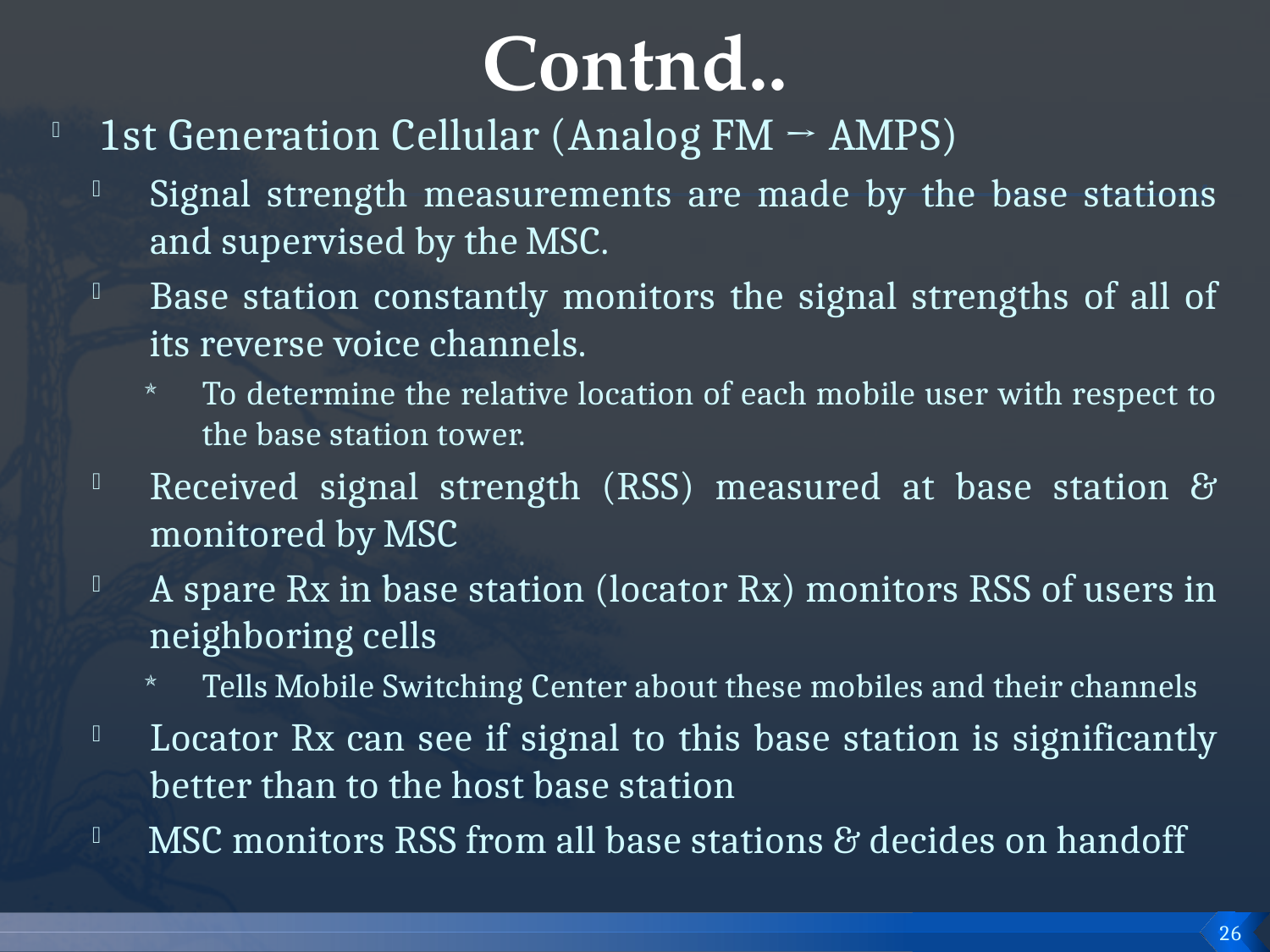

# Contnd..
1st Generation Cellular (Analog FM → AMPS)
Signal strength measurements are made by the base stations and supervised by the MSC.
Base station constantly monitors the signal strengths of all of its reverse voice channels.
To determine the relative location of each mobile user with respect to the base station tower.
Received signal strength (RSS) measured at base station & monitored by MSC
A spare Rx in base station (locator Rx) monitors RSS of users in neighboring cells
Tells Mobile Switching Center about these mobiles and their channels
Locator Rx can see if signal to this base station is significantly better than to the host base station
MSC monitors RSS from all base stations & decides on handoff

26